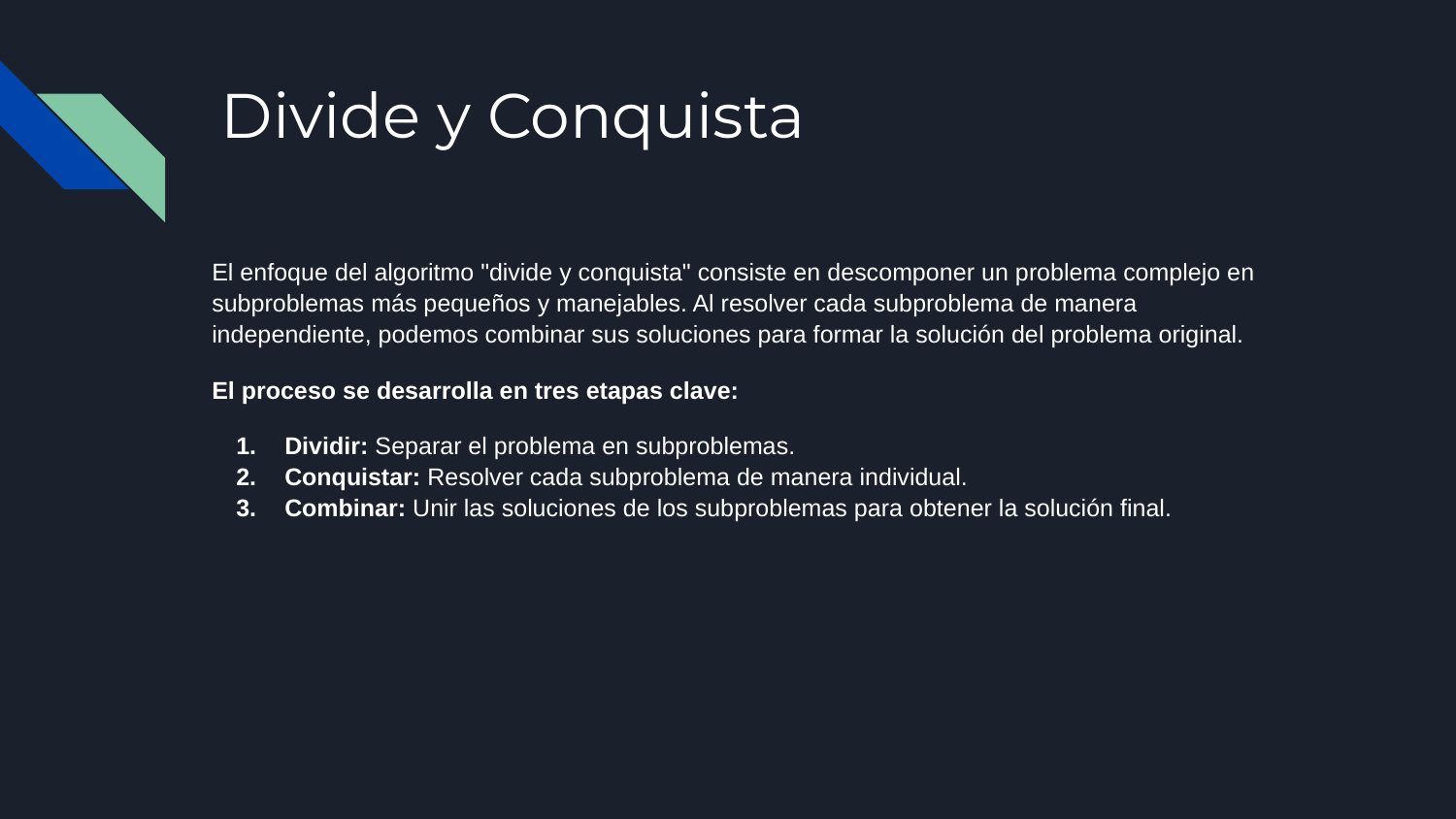

# Divide y Conquista
El enfoque del algoritmo "divide y conquista" consiste en descomponer un problema complejo en subproblemas más pequeños y manejables. Al resolver cada subproblema de manera independiente, podemos combinar sus soluciones para formar la solución del problema original.
El proceso se desarrolla en tres etapas clave:
Dividir: Separar el problema en subproblemas.
Conquistar: Resolver cada subproblema de manera individual.
Combinar: Unir las soluciones de los subproblemas para obtener la solución final.